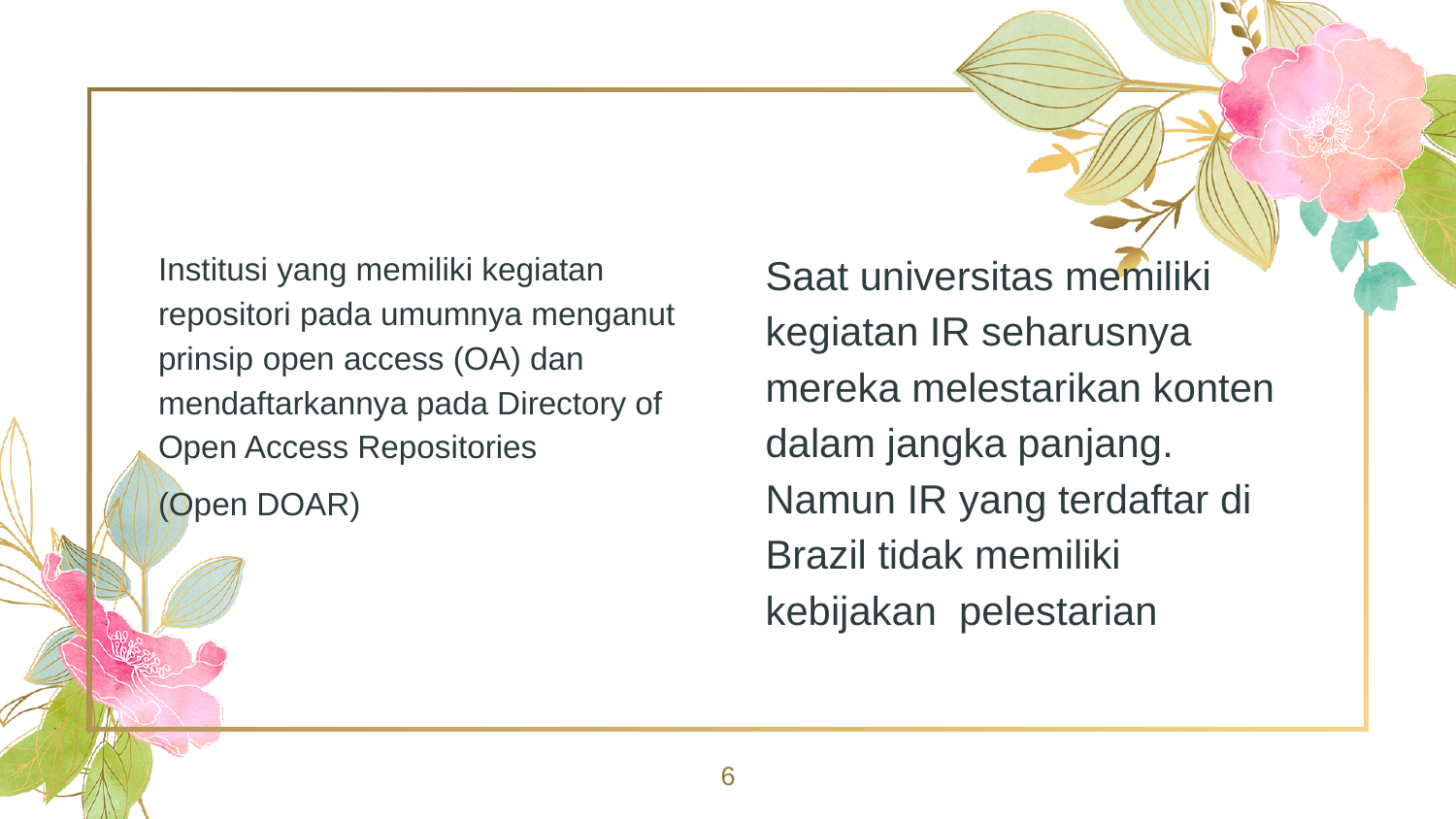

#
Institusi yang memiliki kegiatan repositori pada umumnya menganut prinsip open access (OA) dan mendaftarkannya pada Directory of Open Access Repositories
(Open DOAR)
Saat universitas memiliki kegiatan IR seharusnya mereka melestarikan konten dalam jangka panjang. Namun IR yang terdaftar di Brazil tidak memiliki kebijakan  pelestarian
6